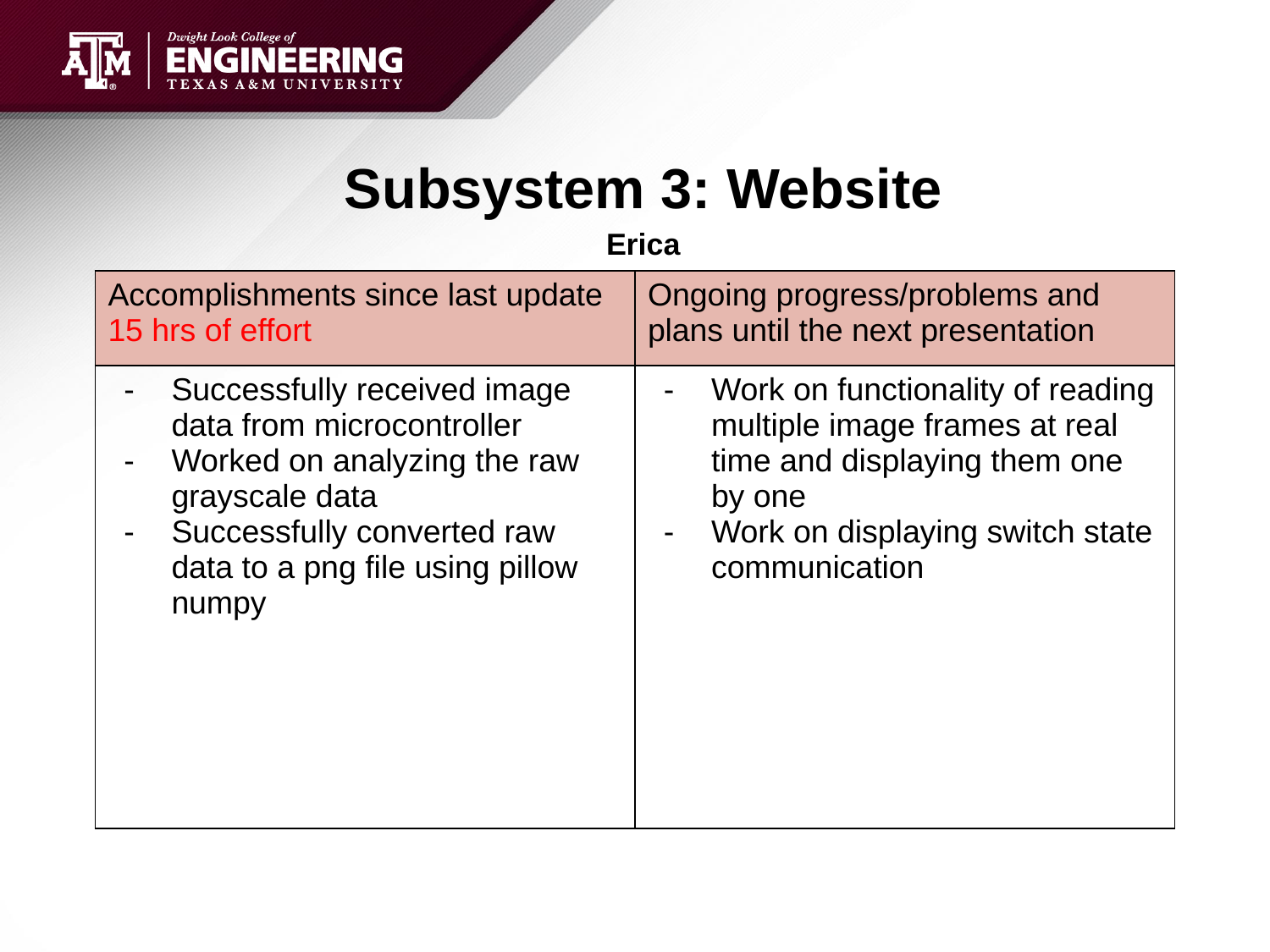

# Subsystem 3: Website
Erica
| Accomplishments since last update 15 hrs of effort | Ongoing progress/problems and plans until the next presentation |
| --- | --- |
| Successfully received image data from microcontroller Worked on analyzing the raw grayscale data Successfully converted raw data to a png file using pillow numpy | Work on functionality of reading multiple image frames at real time and displaying them one by one Work on displaying switch state communication |